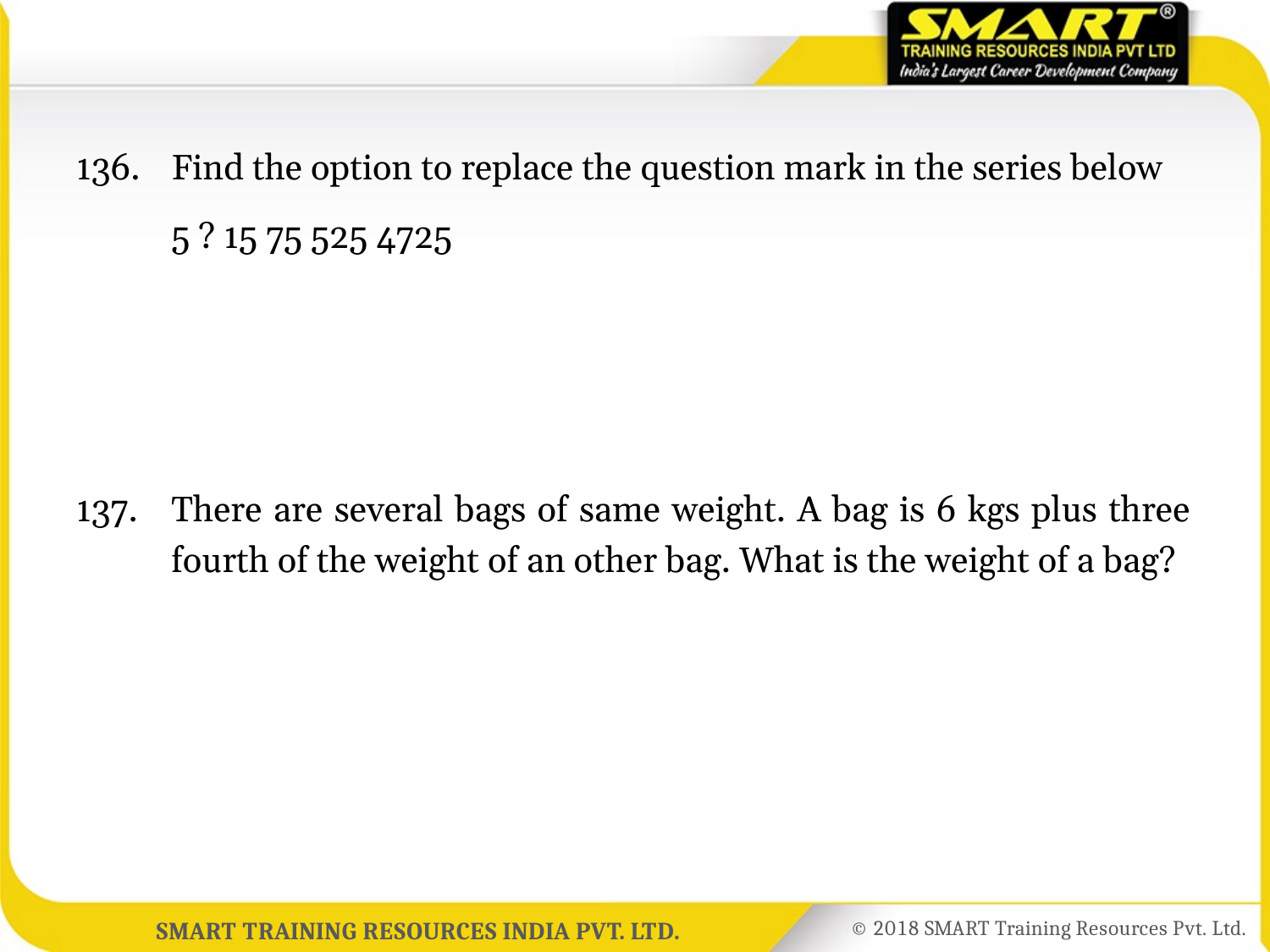

136.	Find the option to replace the question mark in the series below
	5 ? 15 75 525 4725

137.	There are several bags of same weight. A bag is 6 kgs plus three fourth of the weight of an other bag. What is the weight of a bag?